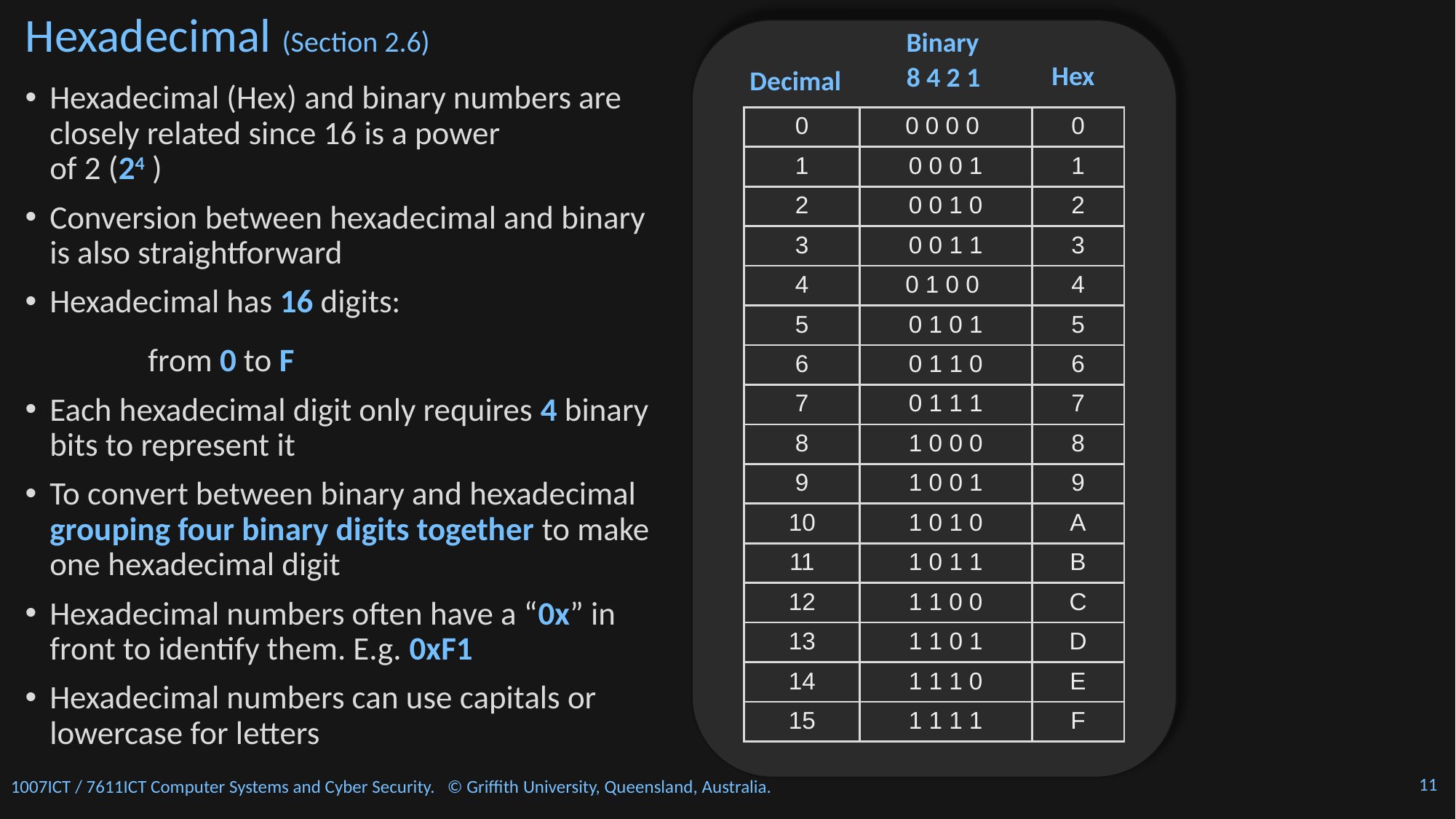

# Hexadecimal (Section 2.6)

Binary
Hex
8 4 2 1
Decimal
Hexadecimal (Hex) and binary numbers are closely related since 16 is a power
of 2 (24 )
Conversion between hexadecimal and binary is also straightforward
Hexadecimal has 16 digits:
	from 0 to F
Each hexadecimal digit only requires 4 binary bits to represent it
To convert between binary and hexadecimal grouping four binary digits together to make one hexadecimal digit
Hexadecimal numbers often have a “0x” in front to identify them. E.g. 0xF1
Hexadecimal numbers can use capitals or lowercase for letters
| 0 | 0 0 0 0 | 0 |
| --- | --- | --- |
| 1 | 0 0 0 1 | 1 |
| 2 | 0 0 1 0 | 2 |
| 3 | 0 0 1 1 | 3 |
| 4 | 0 1 0 0 | 4 |
| 5 | 0 1 0 1 | 5 |
| 6 | 0 1 1 0 | 6 |
| 7 | 0 1 1 1 | 7 |
| 8 | 1 0 0 0 | 8 |
| 9 | 1 0 0 1 | 9 |
| 10 | 1 0 1 0 | A |
| 11 | 1 0 1 1 | B |
| 12 | 1 1 0 0 | C |
| 13 | 1 1 0 1 | D |
| 14 | 1 1 1 0 | E |
| 15 | 1 1 1 1 | F |